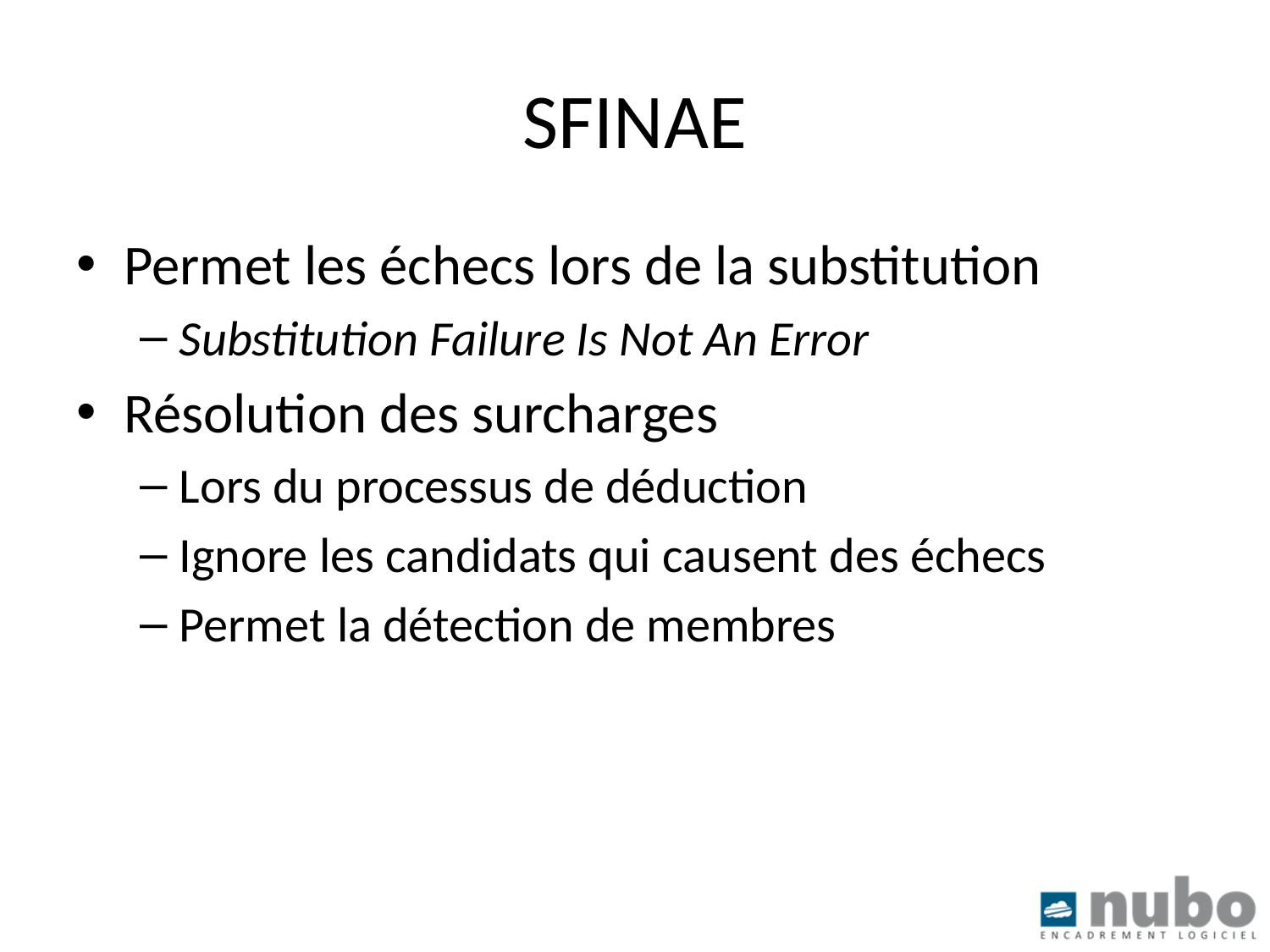

# SFINAE
Permet les échecs lors de la substitution
Substitution Failure Is Not An Error
Résolution des surcharges
Lors du processus de déduction
Ignore les candidats qui causent des échecs
Permet la détection de membres